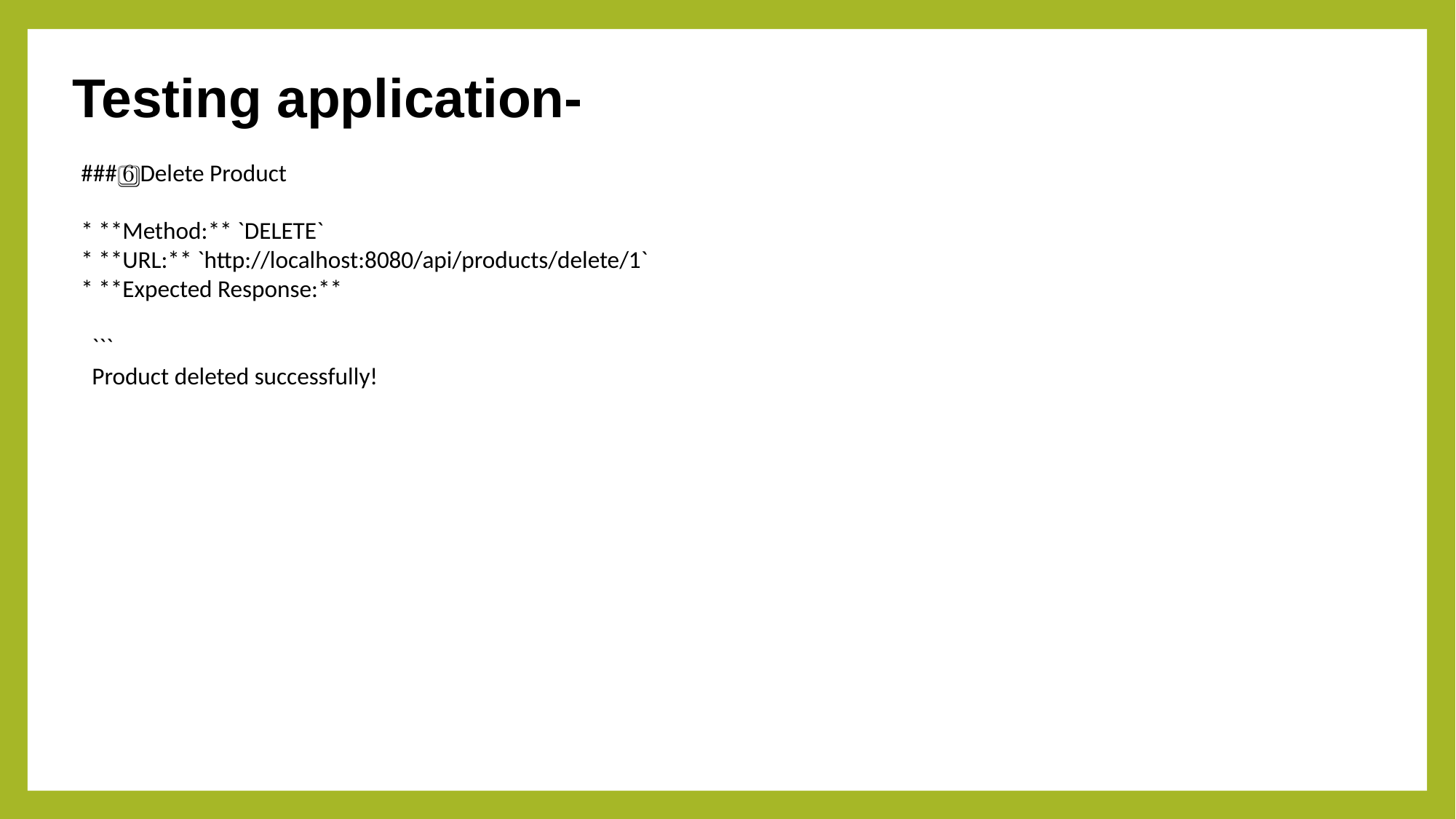

Testing application-
### 6️⃣ Delete Product

* **Method:** `DELETE`
* **URL:** `http://localhost:8080/api/products/delete/1`
* **Expected Response:**

  ```
  Product deleted successfully!